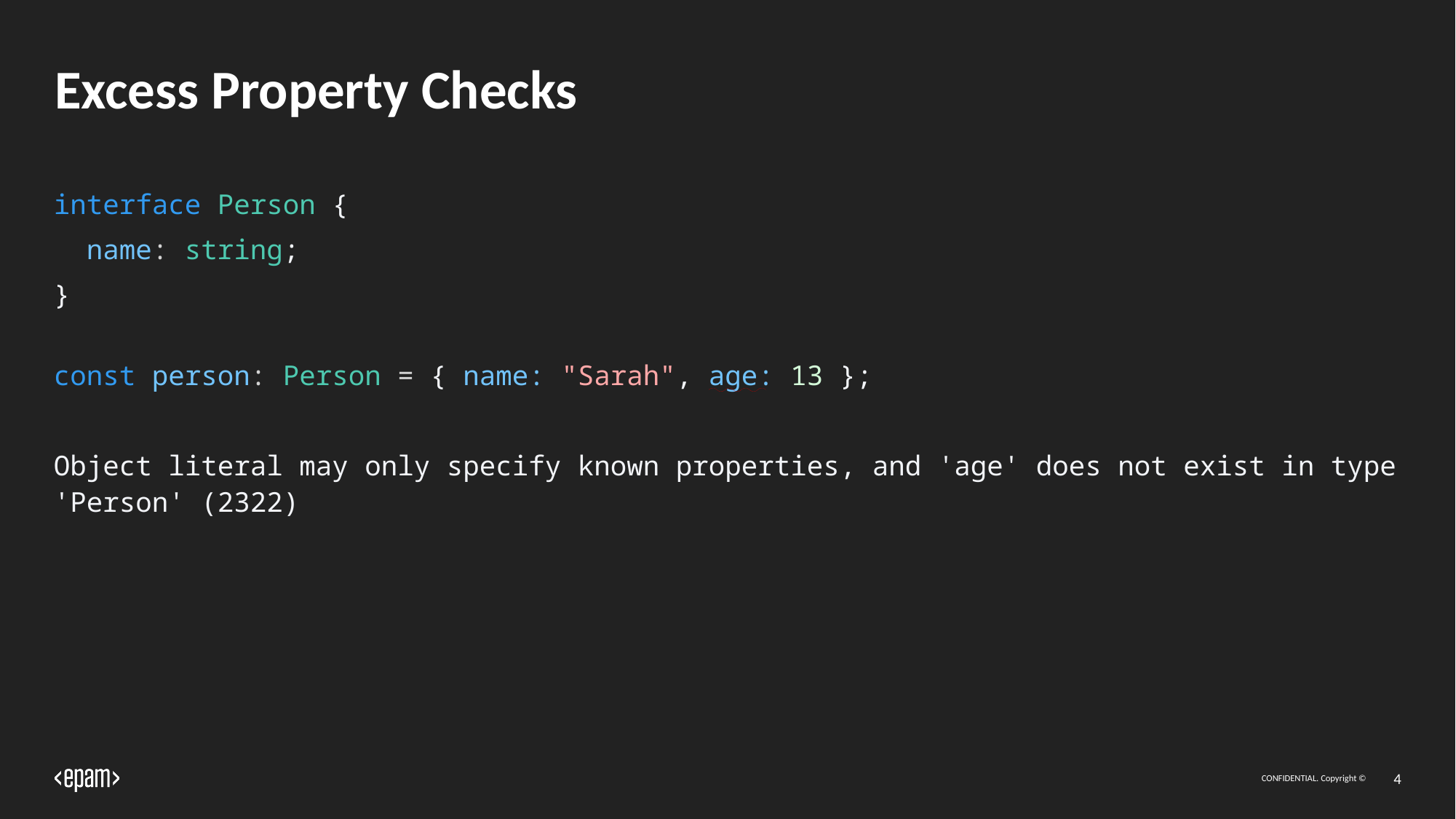

# Excess Property Checks
interface Person {
  name: string;
}
const person: Person = { name: "Sarah", age: 13 };

Object literal may only specify known properties, and 'age' does not exist in type 'Person' (2322)